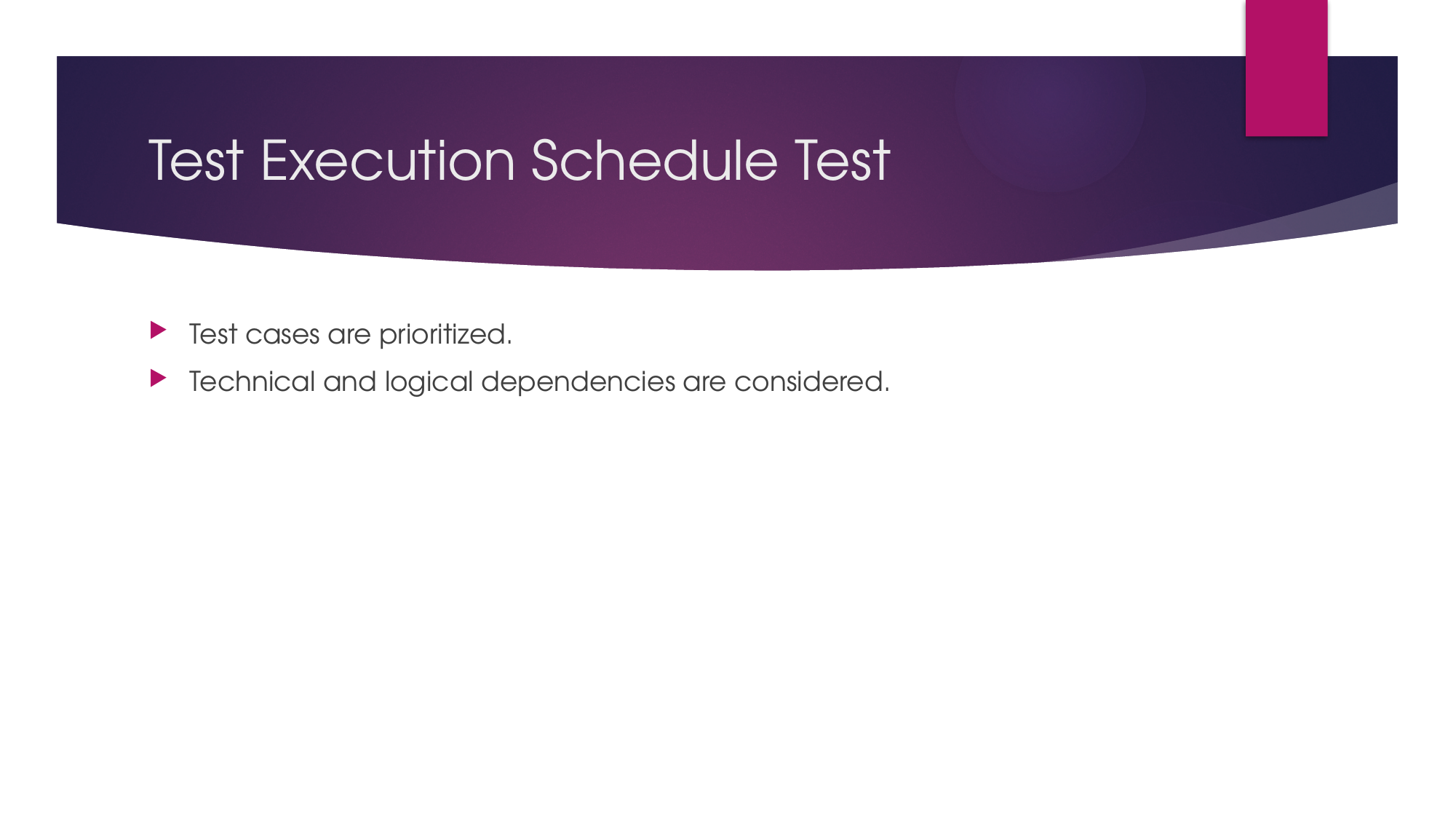

# Test Execution Schedule Test
Test cases are prioritized.
Technical and logical dependencies are considered.